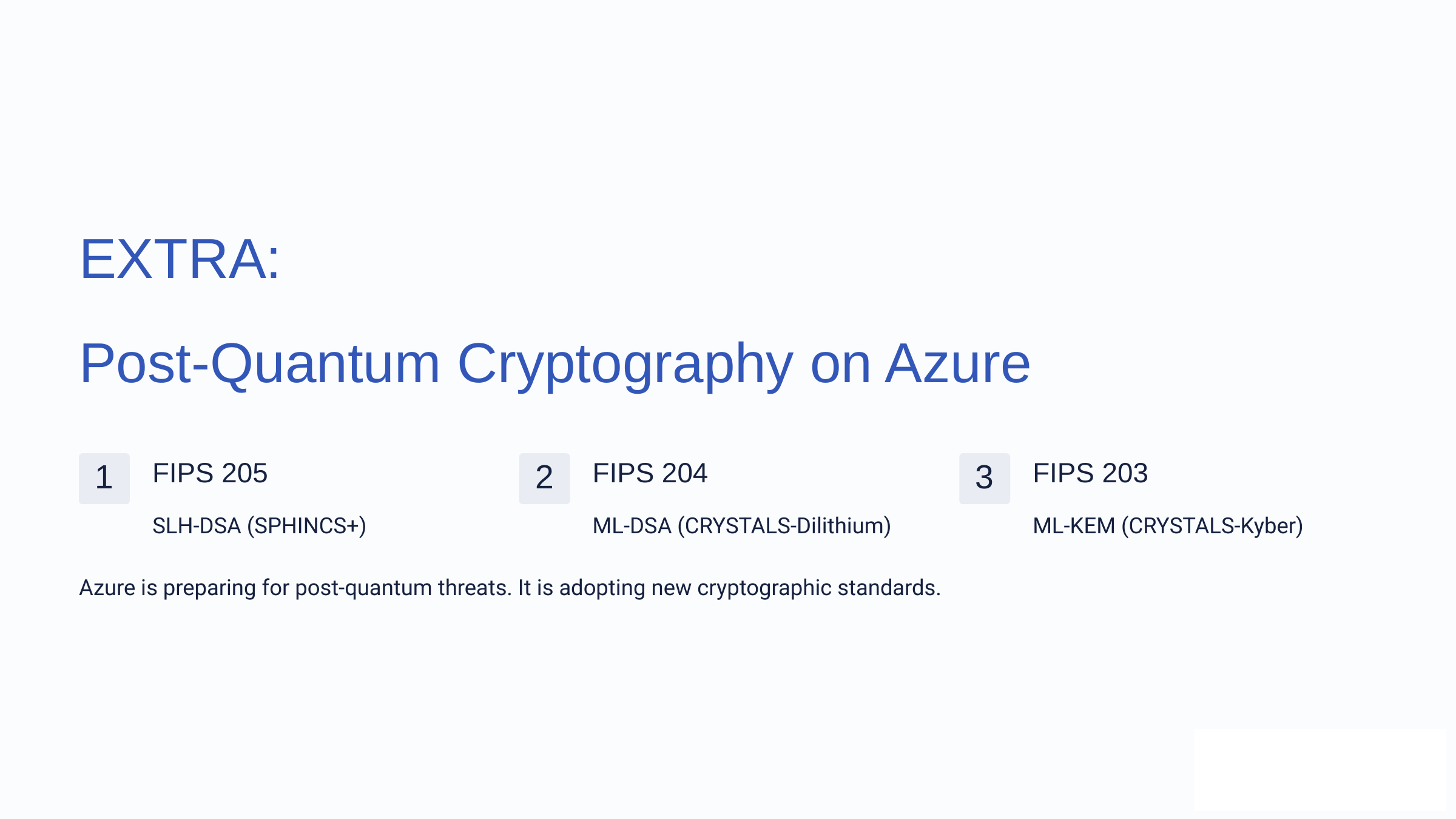

EXTRA:
Post-Quantum Cryptography on Azure

FIPS 205

FIPS 204

FIPS 203
1
2
3
SLH-DSA (SPHINCS+)
ML-DSA (CRYSTALS-Dilithium)
ML-KEM (CRYSTALS-Kyber)
Azure is preparing for post-quantum threats. It is adopting new cryptographic standards.
c